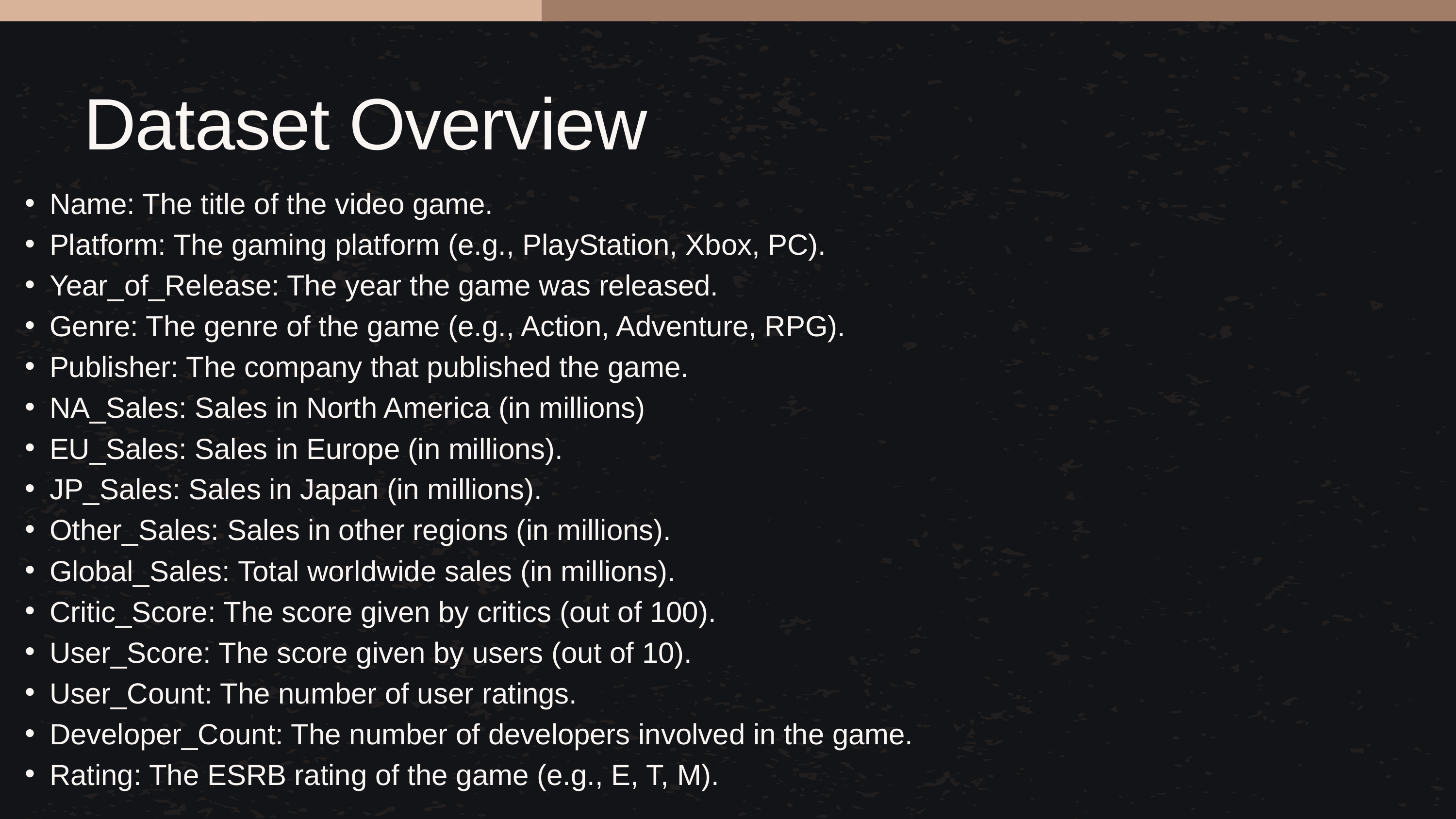

Dataset Overview
Name: The title of the video game.
Platform: The gaming platform (e.g., PlayStation, Xbox, PC).
Year_of_Release: The year the game was released.
Genre: The genre of the game (e.g., Action, Adventure, RPG).
Publisher: The company that published the game.
NA_Sales: Sales in North America (in millions)
EU_Sales: Sales in Europe (in millions).
JP_Sales: Sales in Japan (in millions).
Other_Sales: Sales in other regions (in millions).
Global_Sales: Total worldwide sales (in millions).
Critic_Score: The score given by critics (out of 100).
User_Score: The score given by users (out of 10).
User_Count: The number of user ratings.
Developer_Count: The number of developers involved in the game.
Rating: The ESRB rating of the game (e.g., E, T, M).